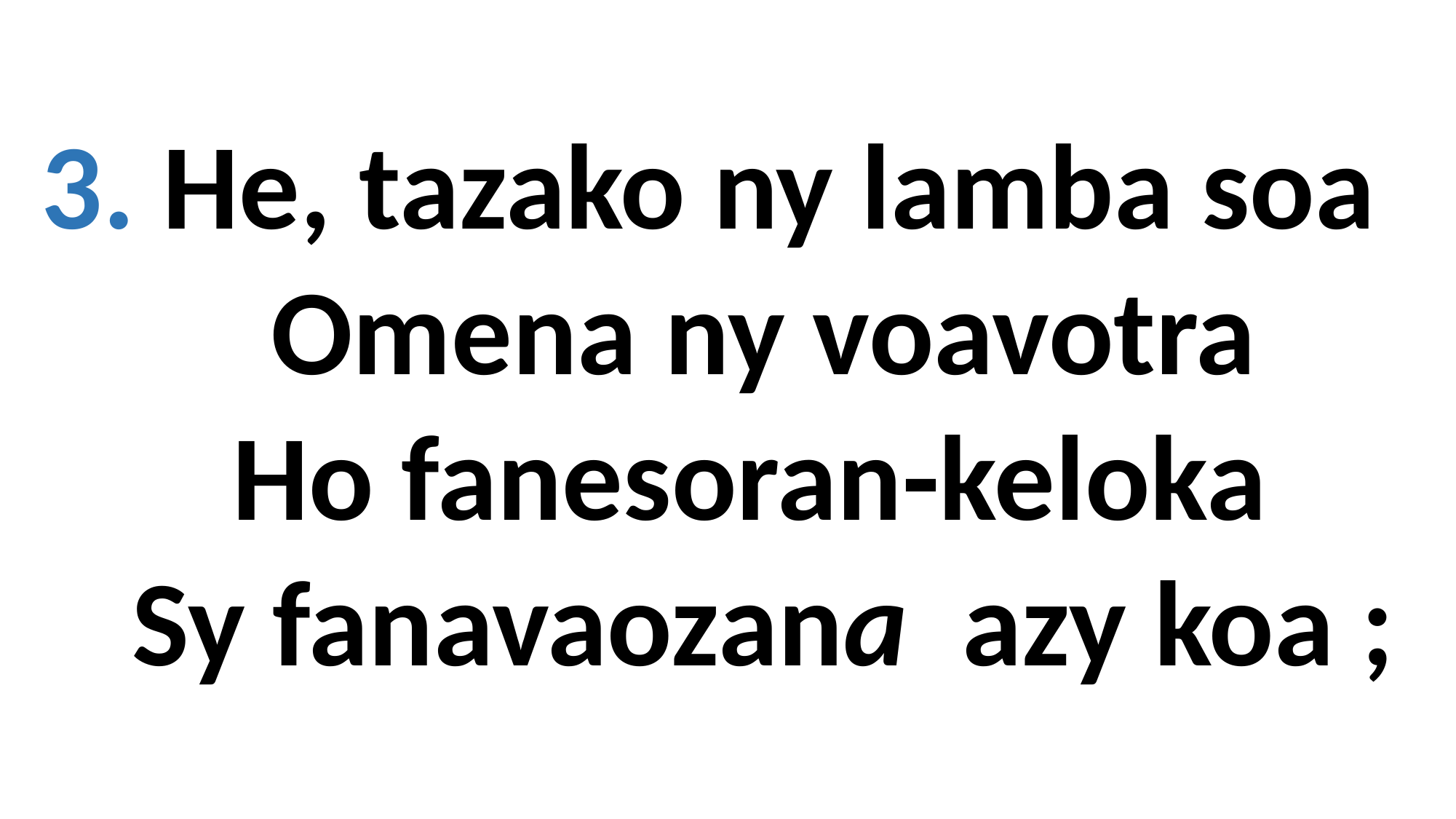

3. He, tazako ny lamba soa
    Omena ny voavotra
   Ho fanesoran-keloka
    Sy fanavaozana  azy koa ;